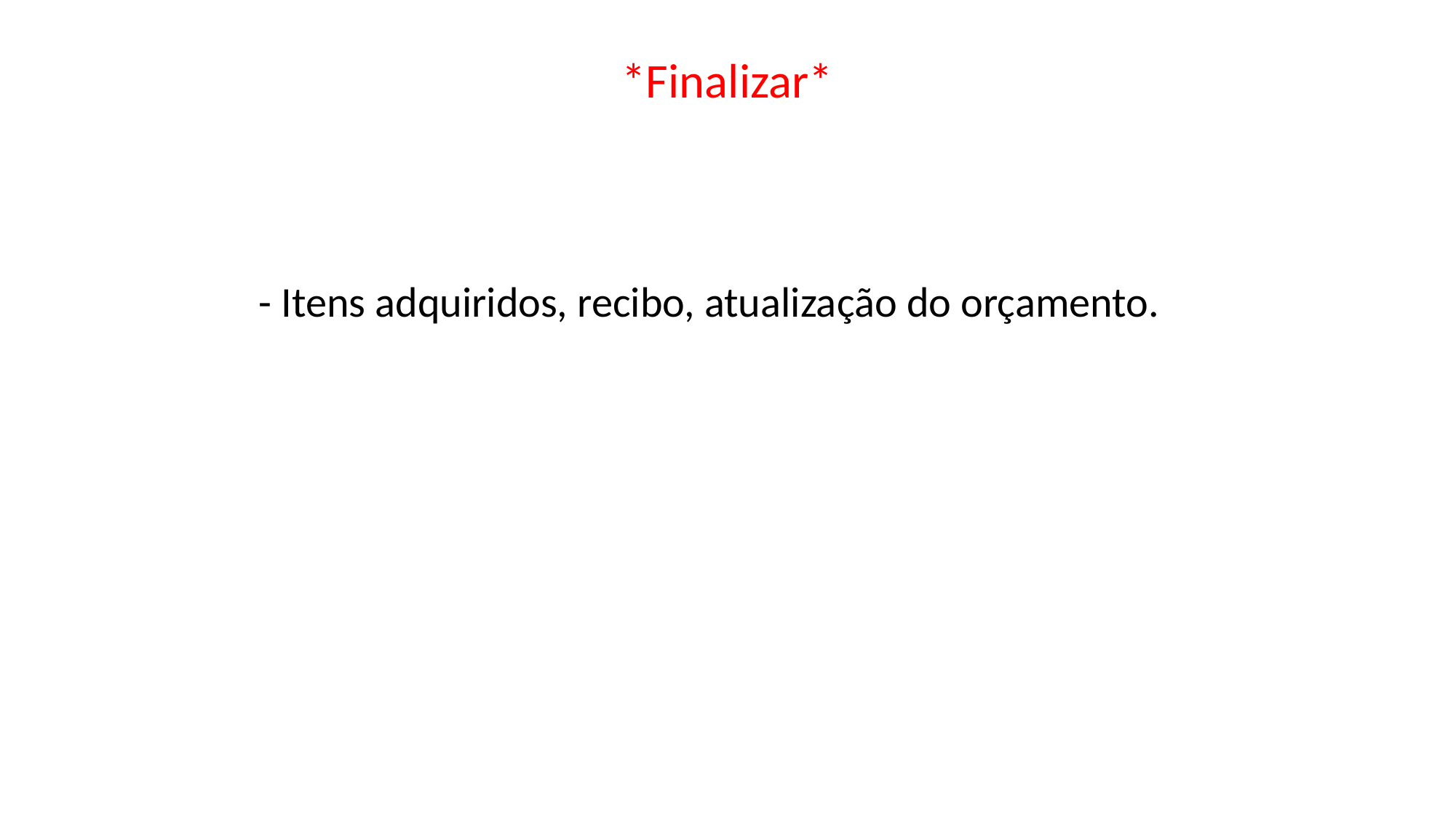

*Finalizar*

- Itens adquiridos, recibo, atualização do orçamento.